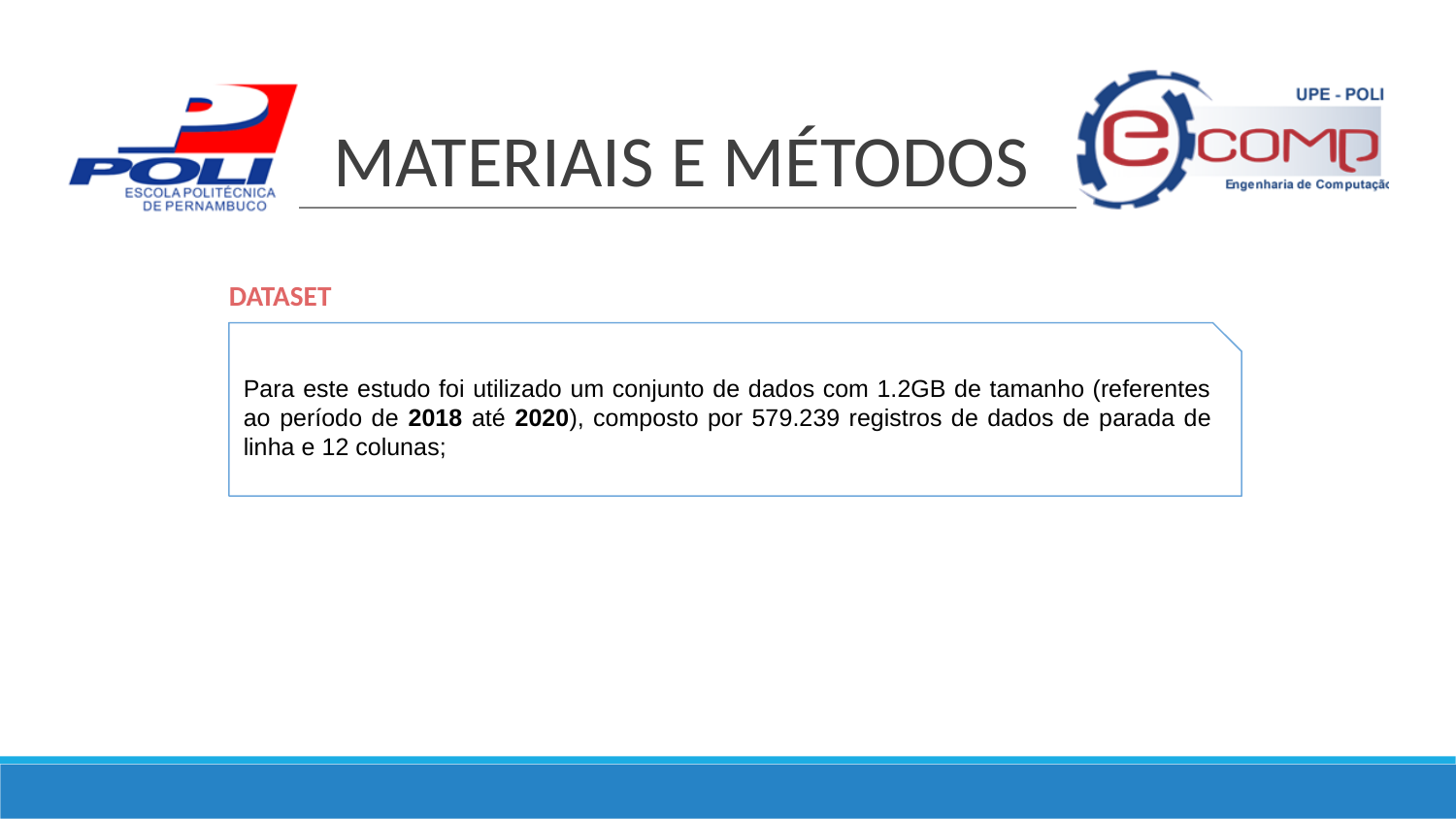

# MATERIAIS E MÉTODOS
DATASET
Para este estudo foi utilizado um conjunto de dados com 1.2GB de tamanho (referentes ao período de 2018 até 2020), composto por 579.239 registros de dados de parada de linha e 12 colunas;